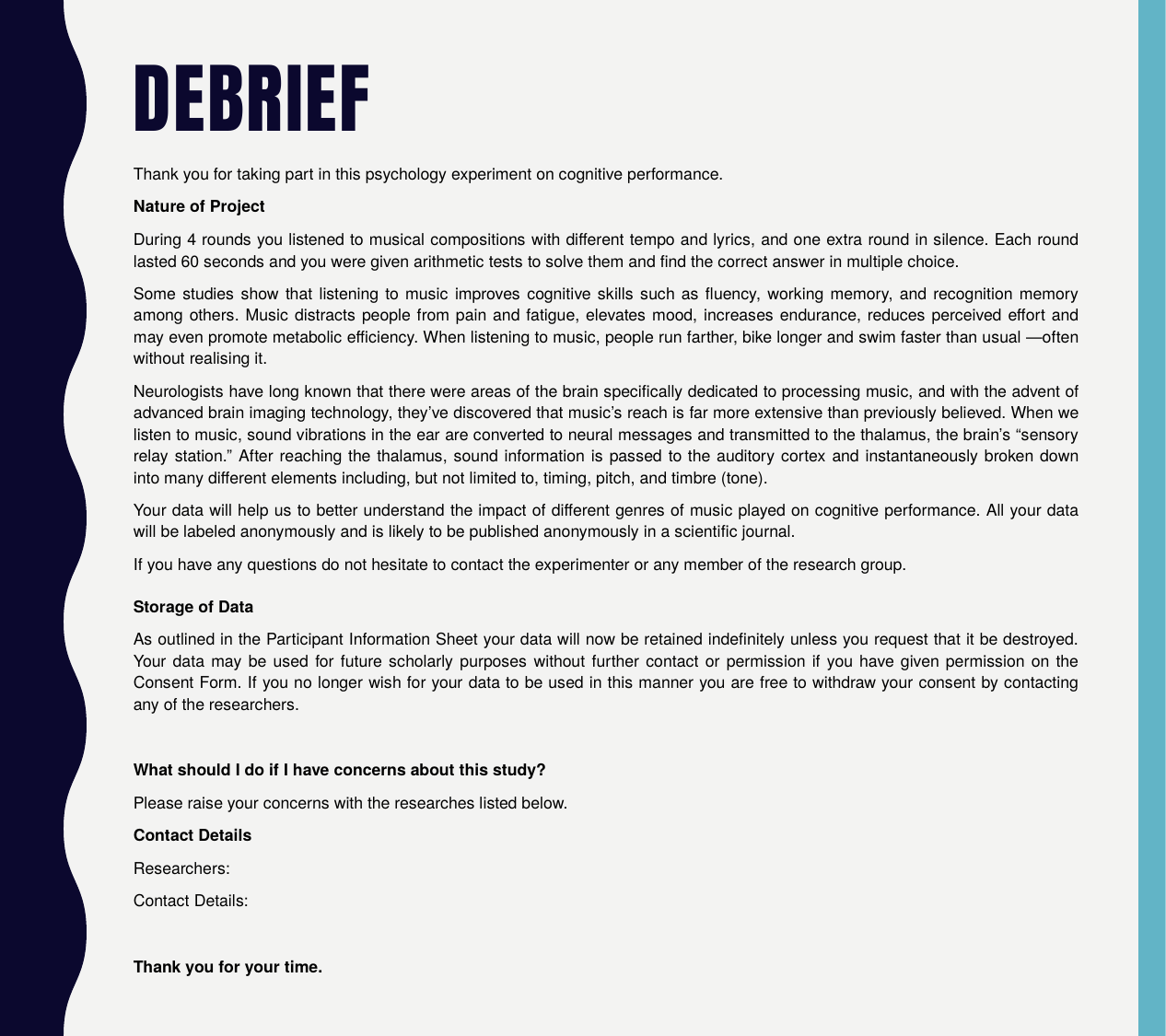

# debrief
Thank you for taking part in this psychology experiment on cognitive performance.
Nature of Project
During 4 rounds you listened to musical compositions with different tempo and lyrics, and one extra round in silence. Each round lasted 60 seconds and you were given arithmetic tests to solve them and find the correct answer in multiple choice.
Some studies show that listening to music improves cognitive skills such as fluency, working memory, and recognition memory among others. Music distracts people from pain and fatigue, elevates mood, increases endurance, reduces perceived effort and may even promote metabolic efficiency. When listening to music, people run farther, bike longer and swim faster than usual —often without realising it.
Neurologists have long known that there were areas of the brain specifically dedicated to processing music, and with the advent of advanced brain imaging technology, they’ve discovered that music’s reach is far more extensive than previously believed. When we listen to music, sound vibrations in the ear are converted to neural messages and transmitted to the thalamus, the brain’s “sensory relay station.” After reaching the thalamus, sound information is passed to the auditory cortex and instantaneously broken down into many different elements including, but not limited to, timing, pitch, and timbre (tone).
Your data will help us to better understand the impact of different genres of music played on cognitive performance. All your data will be labeled anonymously and is likely to be published anonymously in a scientific journal.
If you have any questions do not hesitate to contact the experimenter or any member of the research group.
Storage of Data
As outlined in the Participant Information Sheet your data will now be retained indefinitely unless you request that it be destroyed. Your data may be used for future scholarly purposes without further contact or permission if you have given permission on the Consent Form. If you no longer wish for your data to be used in this manner you are free to withdraw your consent by contacting any of the researchers.

What should I do if I have concerns about this study?
Please raise your concerns with the researches listed below.
Contact Details
Researchers:
Contact Details:

Thank you for your time.